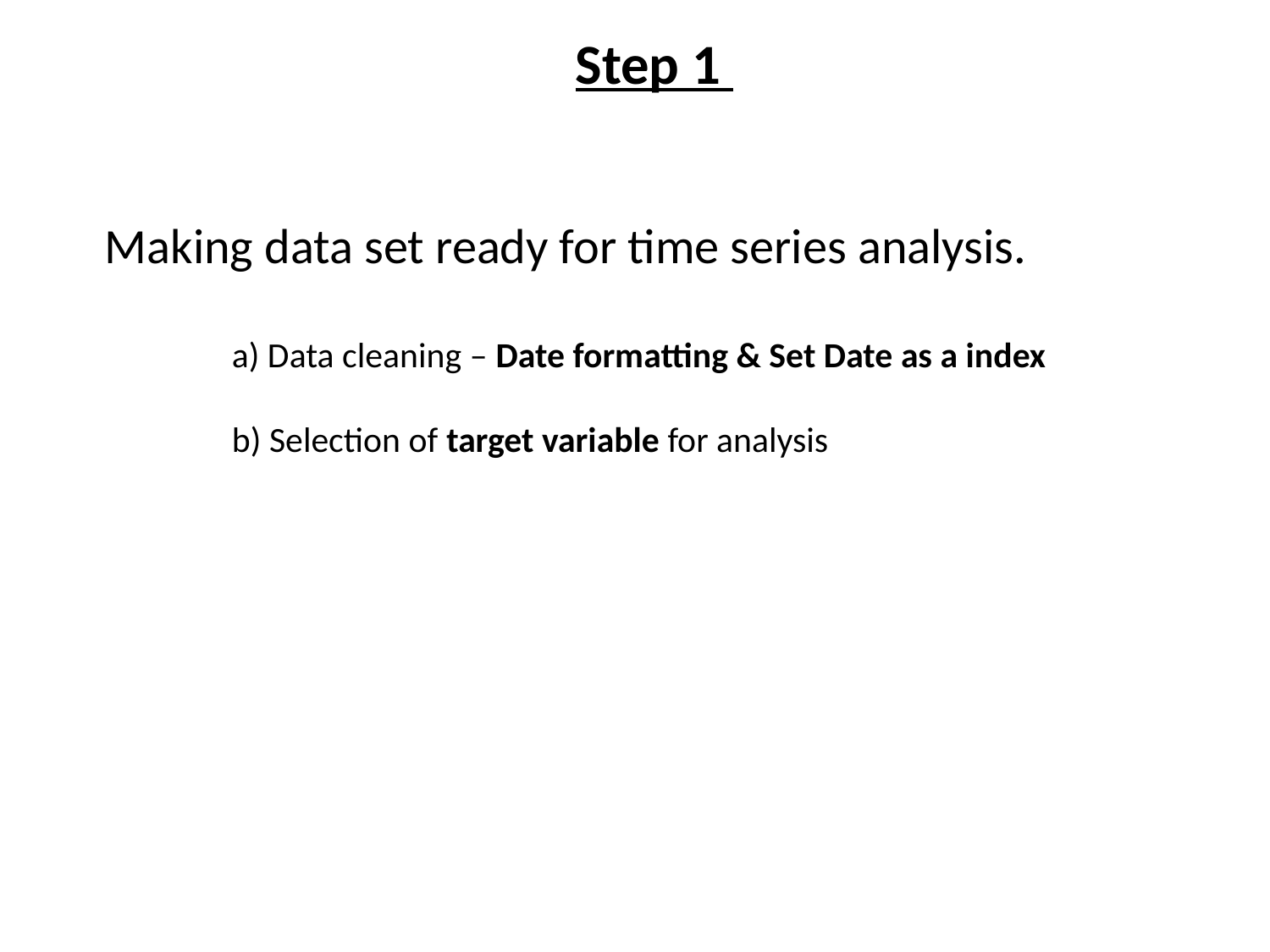

Step 1

Making data set ready for time series analysis.

	a) Data cleaning – Date formatting & Set Date as a index

	b) Selection of target variable for analysis